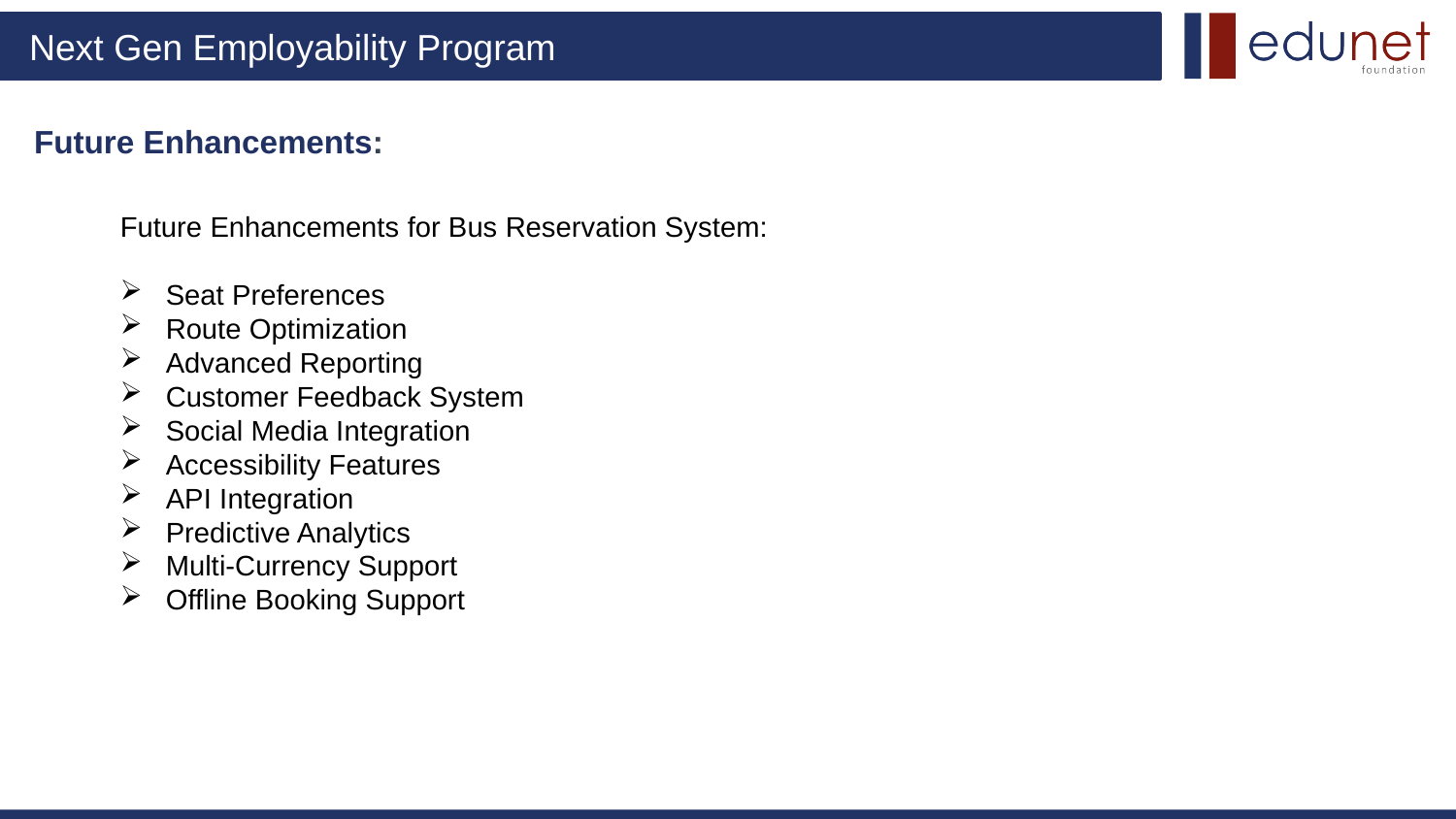

# Future Enhancements:
Future Enhancements for Bus Reservation System:

Seat Preferences
Route Optimization
Advanced Reporting
Customer Feedback System
Social Media Integration
Accessibility Features
API Integration
Predictive Analytics
Multi-Currency Support
Offline Booking Support